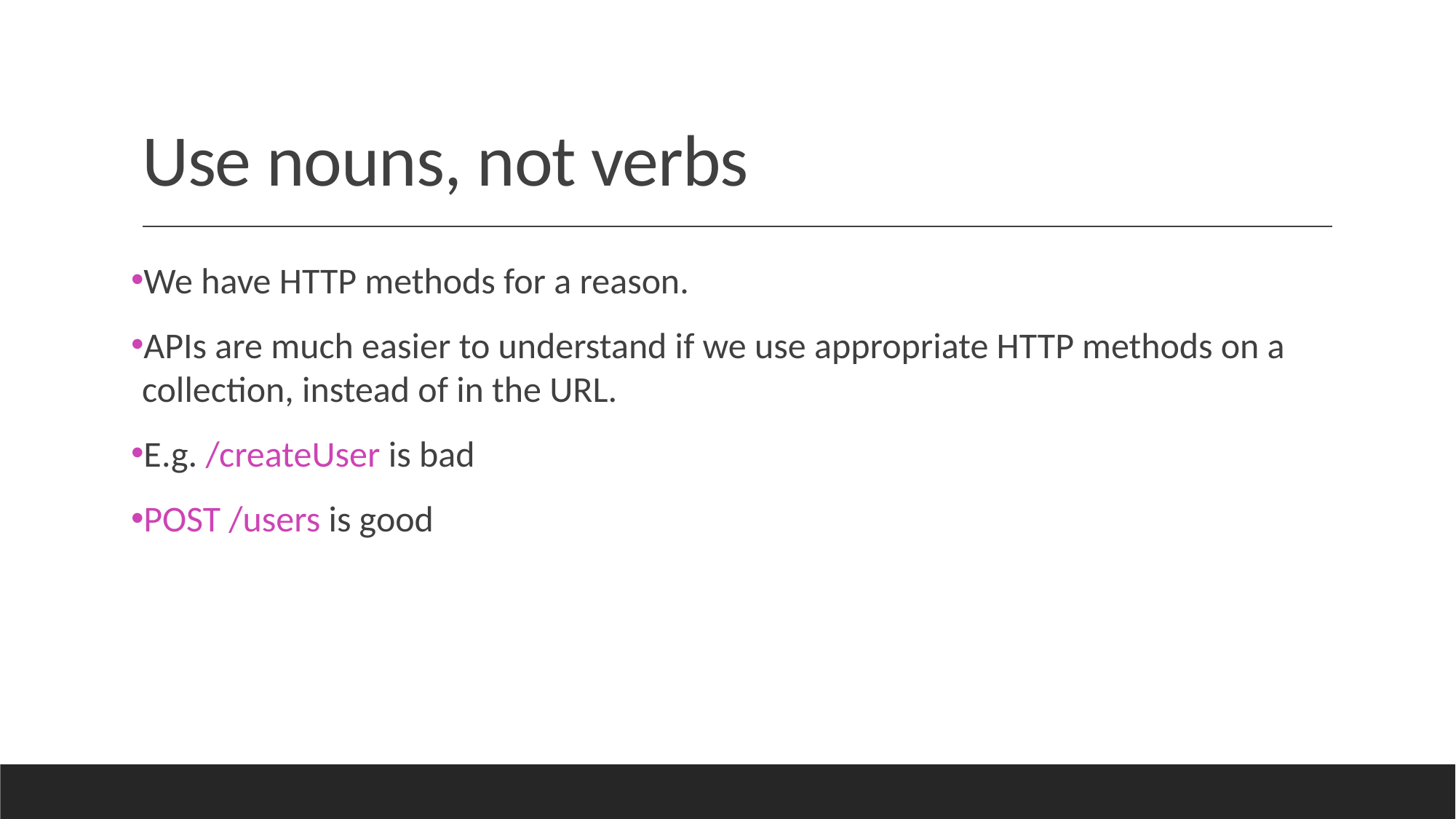

# Use nouns, not verbs
We have HTTP methods for a reason.
APIs are much easier to understand if we use appropriate HTTP methods on a collection, instead of in the URL.
E.g. /createUser is bad
POST /users is good